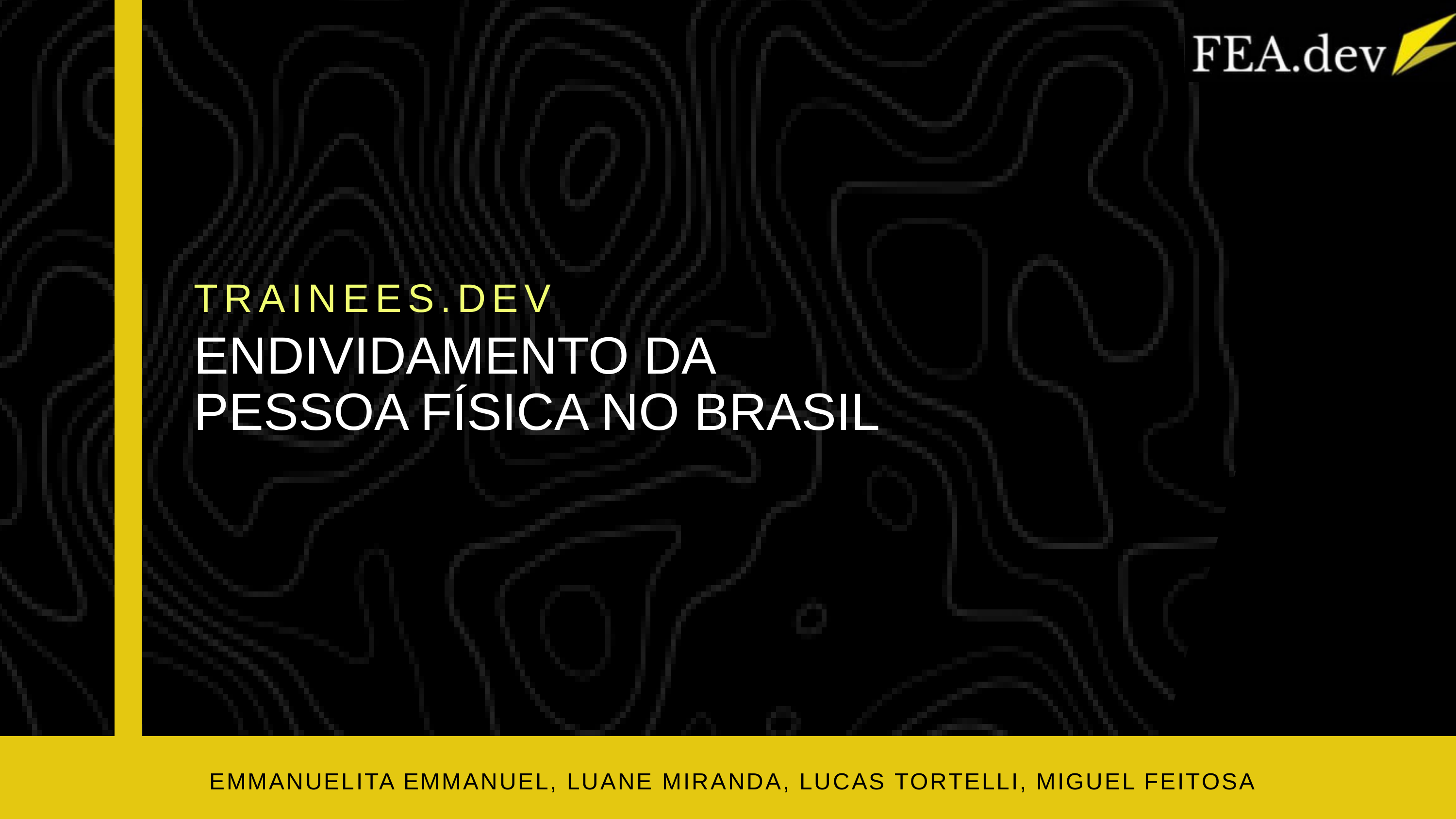

TRAINEES.DEV
ENDIVIDAMENTO DA PESSOA FÍSICA NO BRASIL

EMMANUELITA EMMANUEL, LUANE MIRANDA, LUCAS TORTELLI, MIGUEL FEITOSA